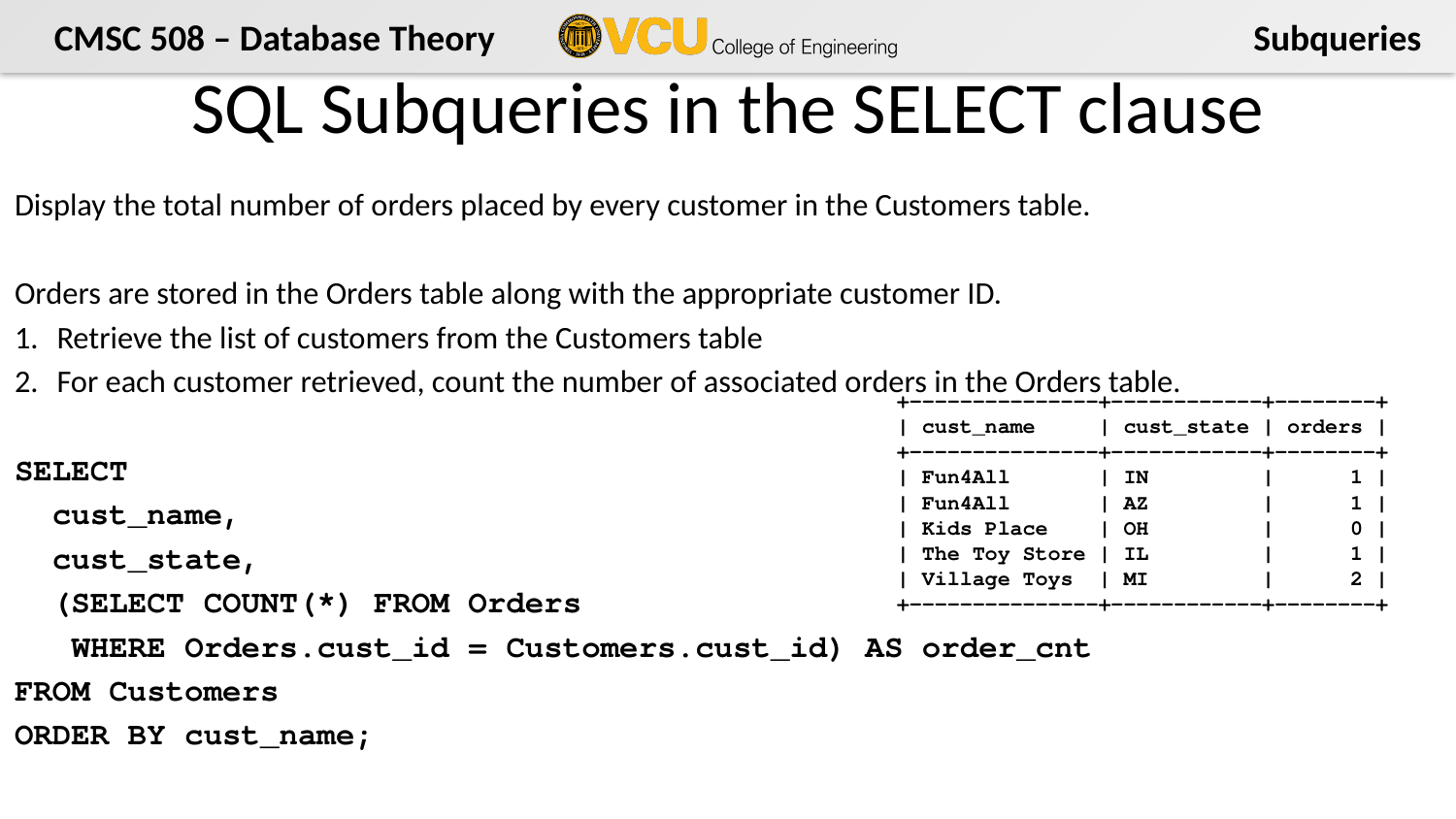

# SQL Subqueries in the SELECT clause
Display the total number of orders placed by every customer in the Customers table.

Orders are stored in the Orders table along with the appropriate customer ID.
Retrieve the list of customers from the Customers table
For each customer retrieved, count the number of associated orders in the Orders table.

SELECT
  cust_name,
  cust_state,
  (SELECT COUNT(*) FROM Orders
   WHERE Orders.cust_id = Customers.cust_id) AS order_cnt
FROM Customers
ORDER BY cust_name;
+---------------+------------+--------+
| cust_name     | cust_state | orders |
+---------------+------------+--------+
| Fun4All       | IN         |      1 |
| Fun4All       | AZ         |      1 |
| Kids Place    | OH         |      0 |
| The Toy Store | IL         |      1 |
| Village Toys  | MI         |      2 |
+---------------+------------+--------+